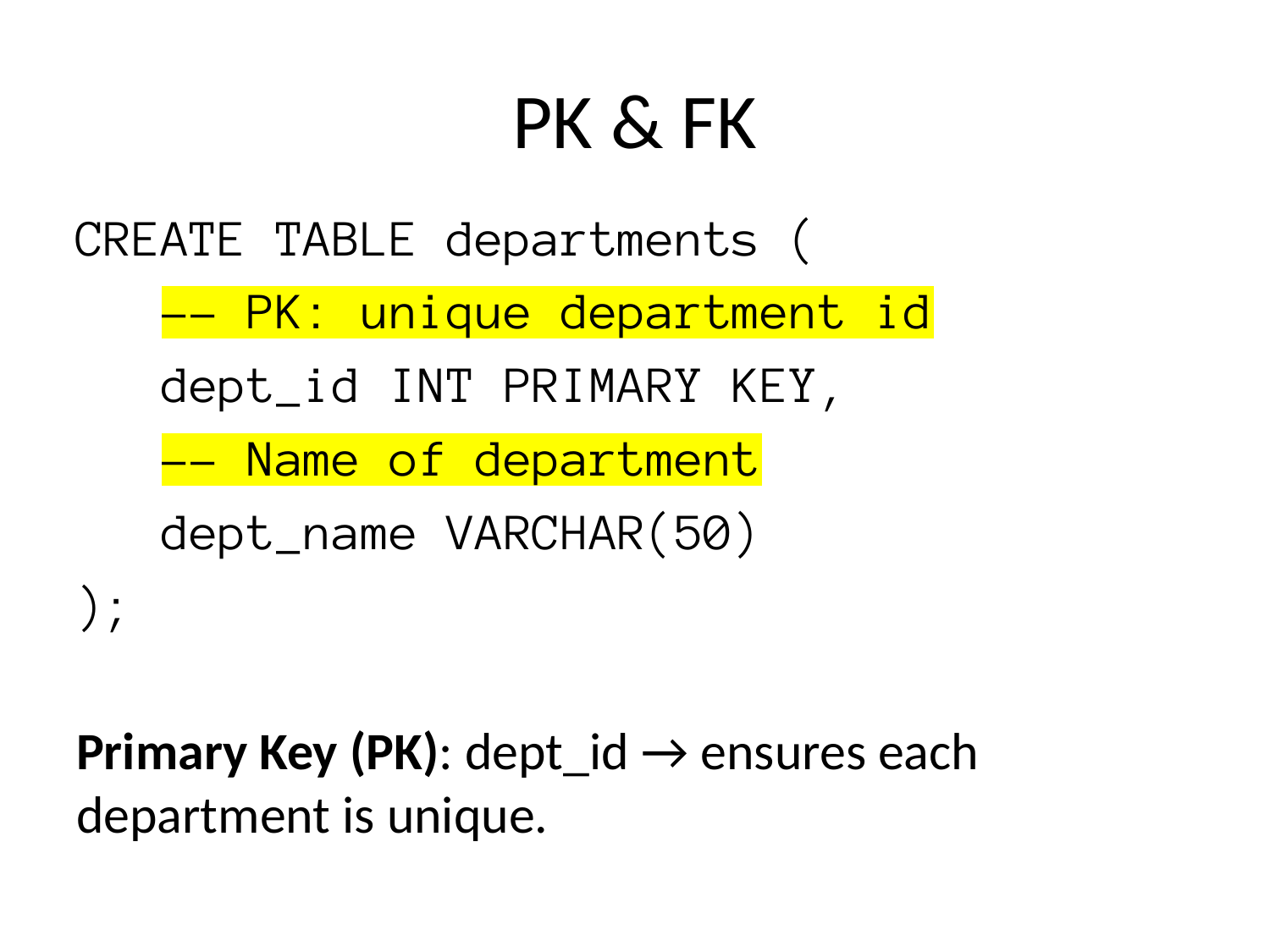

# PK & FK
CREATE TABLE departments (
   -- PK: unique department id
   dept_id INT PRIMARY KEY,
   -- Name of department
   dept_name VARCHAR(50)
);

Primary Key (PK): dept_id → ensures each department is unique.